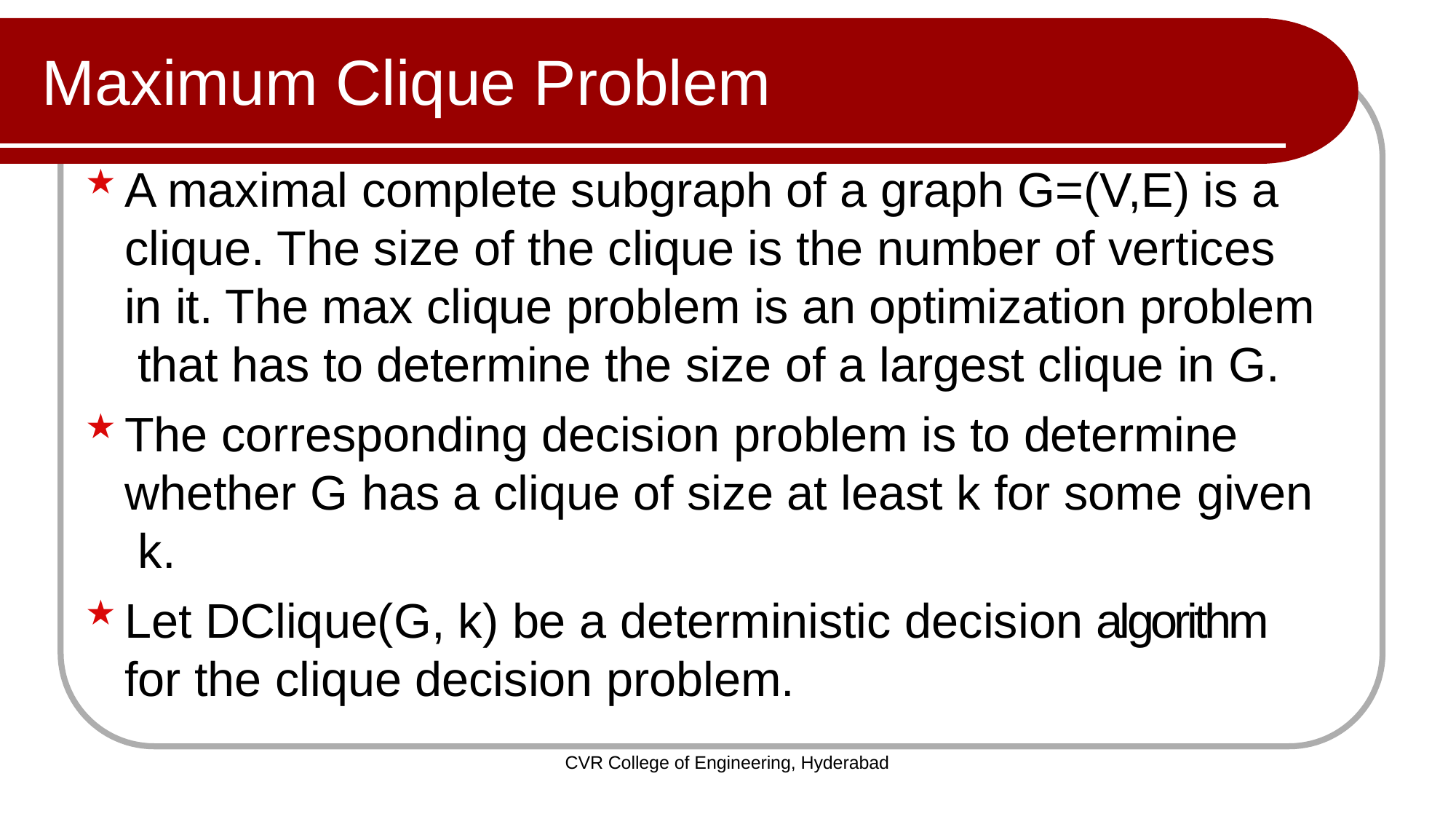

# Maximum Clique Problem
A maximal complete subgraph of a graph G=(V,E) is a  clique. The size of the clique is the number of vertices  in it. The max clique problem is an optimization problem  that has to determine the size of a largest clique in G.
The corresponding decision problem is to determine  whether G has a clique of size at least k for some given  k.
Let DClique(G, k) be a deterministic decision algorithm  for the clique decision problem.
CVR College of Engineering, Hyderabad